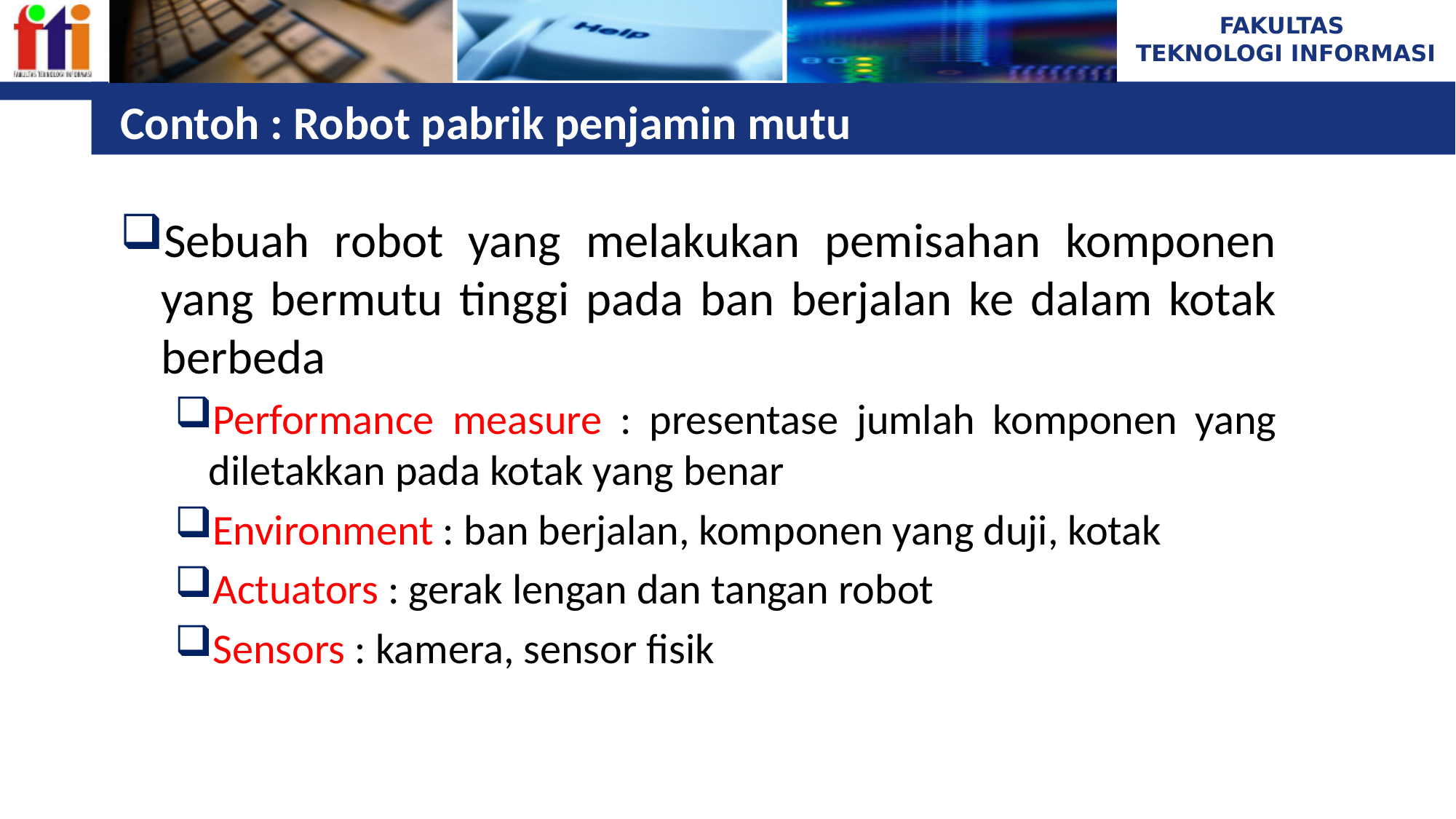

# Contoh : Robot pabrik penjamin mutu
Sebuah robot yang melakukan pemisahan komponen yang bermutu tinggi pada ban berjalan ke dalam kotak berbeda
Performance measure : presentase jumlah komponen yang diletakkan pada kotak yang benar
Environment : ban berjalan, komponen yang duji, kotak
Actuators : gerak lengan dan tangan robot
Sensors : kamera, sensor fisik